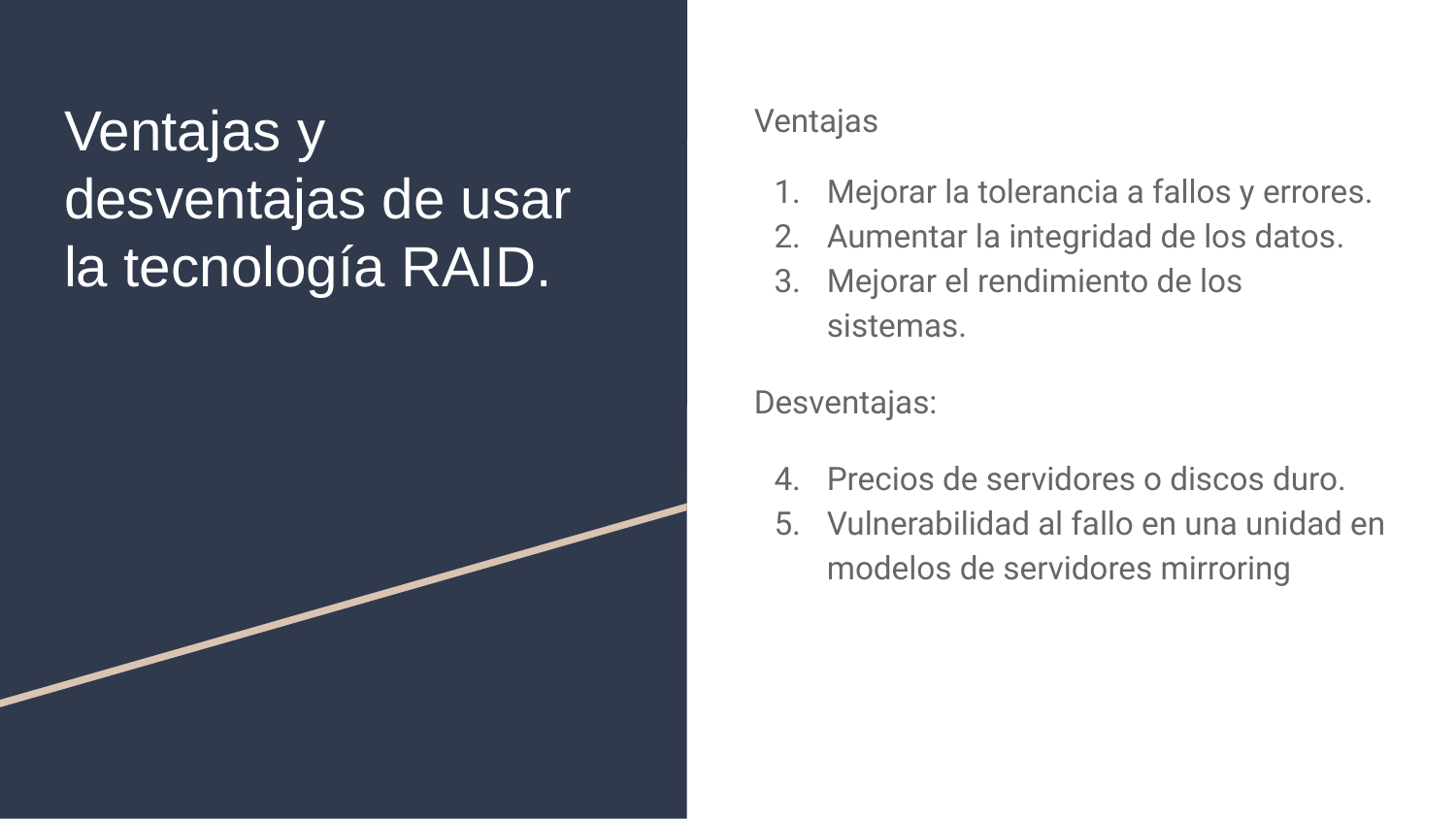

# Ventajas y desventajas de usar la tecnología RAID.
Ventajas
Mejorar la tolerancia a fallos y errores.
Aumentar la integridad de los datos.
Mejorar el rendimiento de los sistemas.
Desventajas:
Precios de servidores o discos duro.
Vulnerabilidad al fallo en una unidad en modelos de servidores mirroring